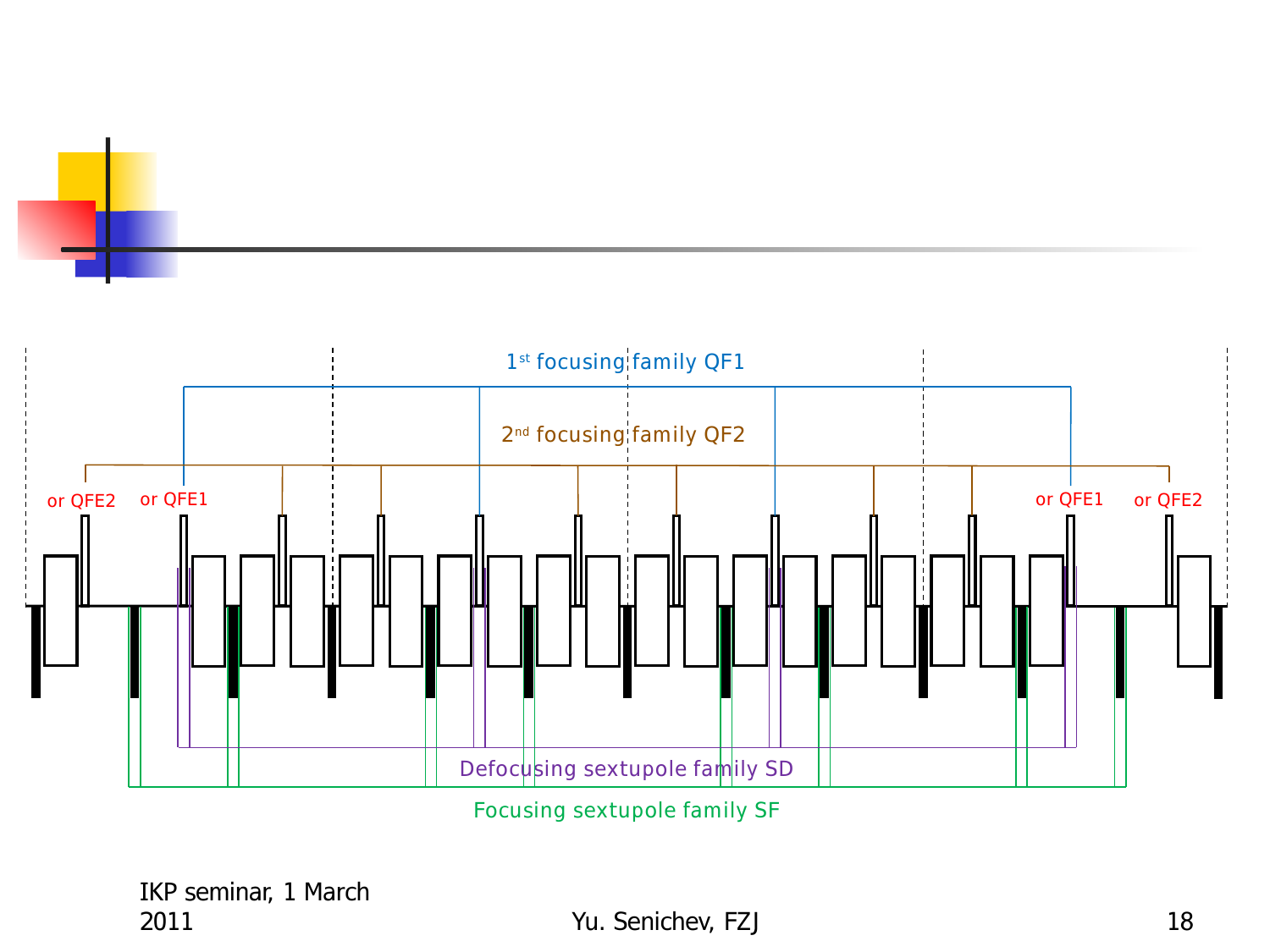

1st focusing family QF1
2nd focusing family QF2
or QFE1
or QFE1
or QFE2
or QFE2

Defocusing sextupole family SD
Focusing sextupole family SF
IKP seminar, 1 March 2011
Yu. Senichev, FZJ
18